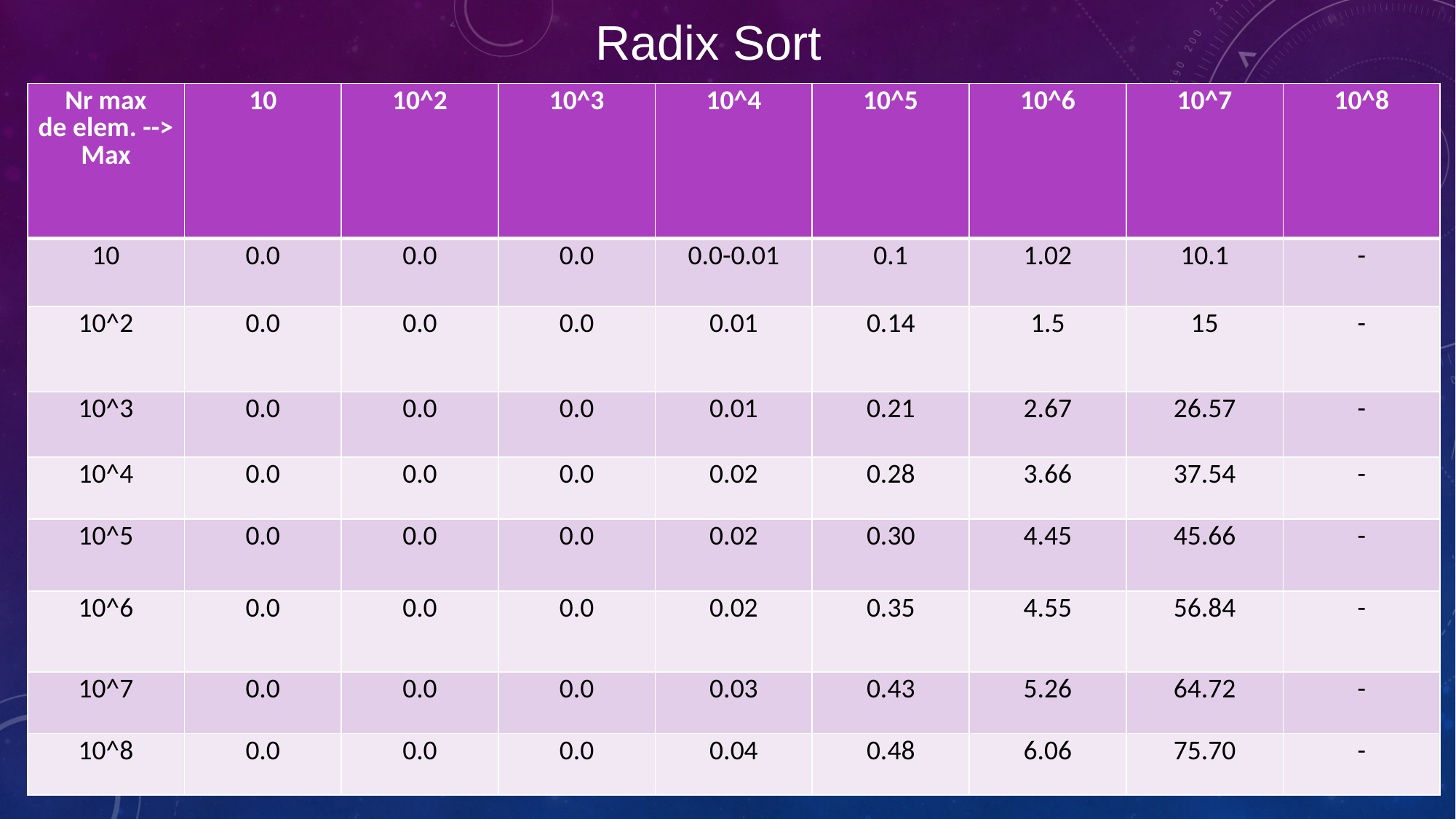

Radix Sort
| Nr max de elem. --> Max | 10 | 10^2 | 10^3 | 10^4 | 10^5 | 10^6 | 10^7 | 10^8 |
| --- | --- | --- | --- | --- | --- | --- | --- | --- |
| 10 | 0.0 | 0.0 | 0.0 | 0.0-0.01 | 0.1 | 1.02 | 10.1 | - |
| 10^2 | 0.0 | 0.0 | 0.0 | 0.01 | 0.14 | 1.5 | 15 | - |
| 10^3 | 0.0 | 0.0 | 0.0 | 0.01 | 0.21 | 2.67 | 26.57 | - |
| 10^4 | 0.0 | 0.0 | 0.0 | 0.02 | 0.28 | 3.66 | 37.54 | - |
| 10^5 | 0.0 | 0.0 | 0.0 | 0.02 | 0.30 | 4.45 | 45.66 | - |
| 10^6 | 0.0 | 0.0 | 0.0 | 0.02 | 0.35 | 4.55 | 56.84 | - |
| 10^7 | 0.0 | 0.0 | 0.0 | 0.03 | 0.43 | 5.26 | 64.72 | - |
| 10^8 | 0.0 | 0.0 | 0.0 | 0.04 | 0.48 | 6.06 | 75.70 | - |